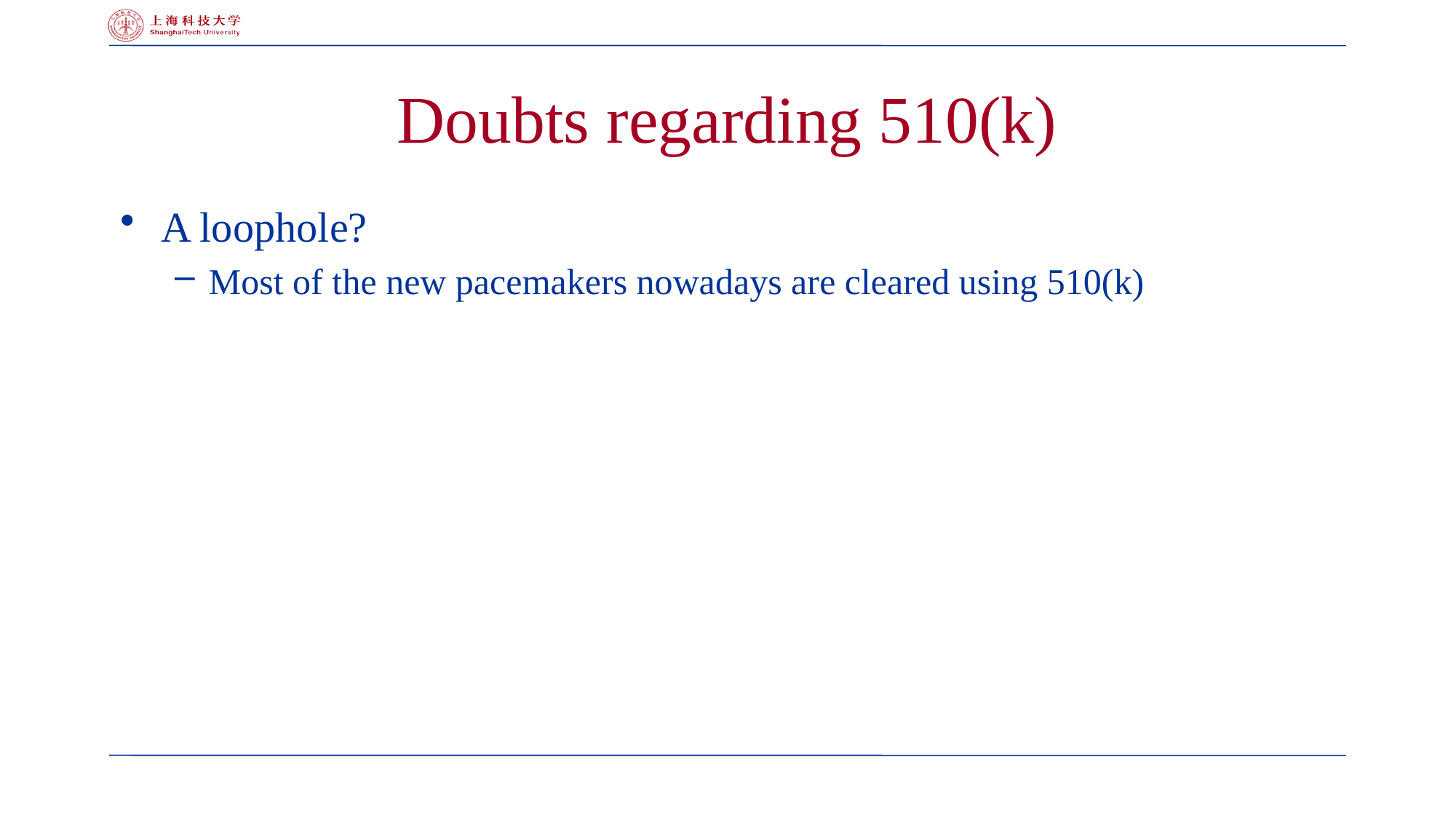

# Doubts regarding 510(k)
A loophole?
Most of the new pacemakers nowadays are cleared using 510(k)
44